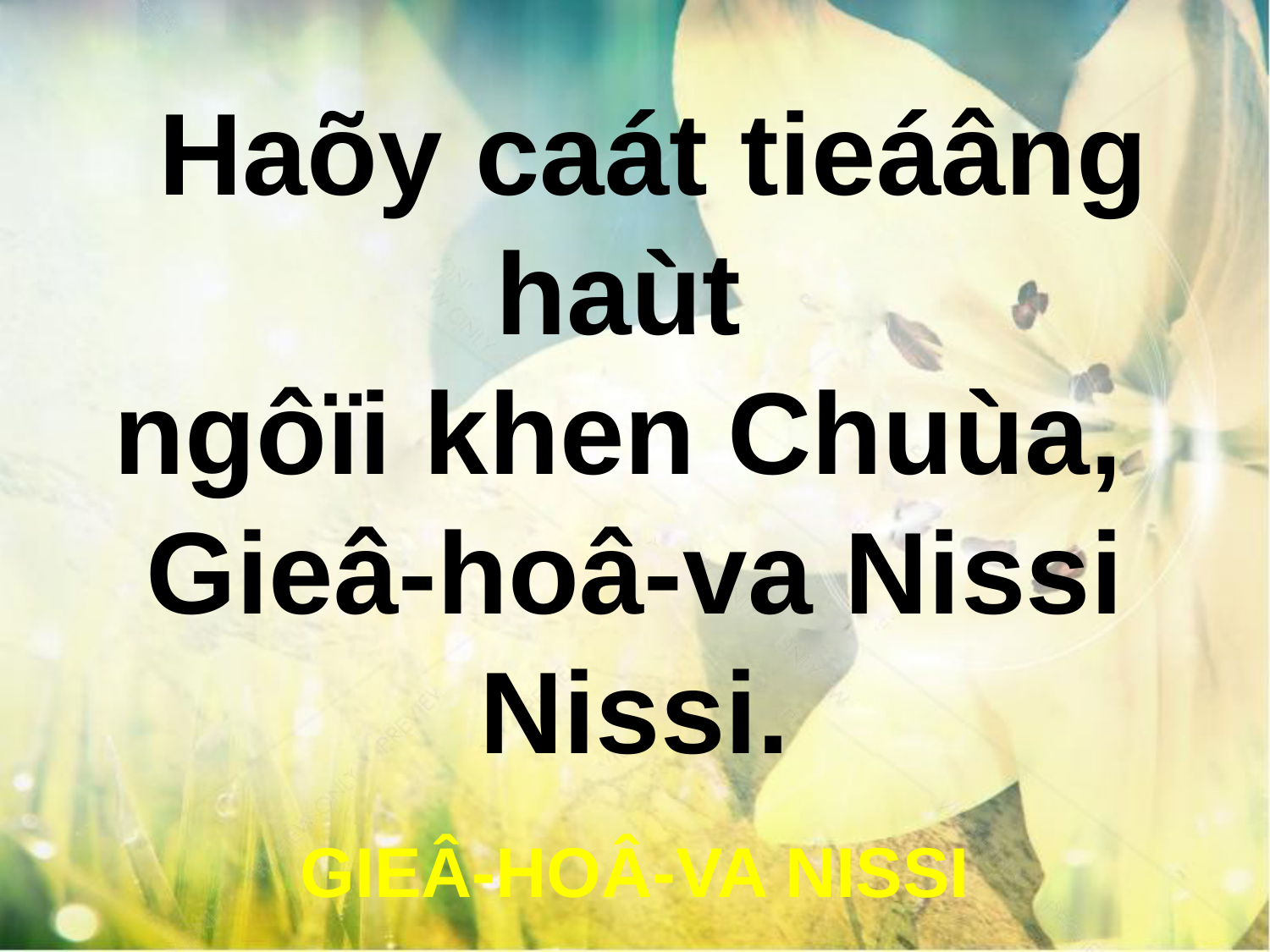

Haõy caát tieáâng haùt
ngôïi khen Chuùa,
Gieâ-hoâ-va Nissi Nissi.
GIEÂ-HOÂ-VA NISSI